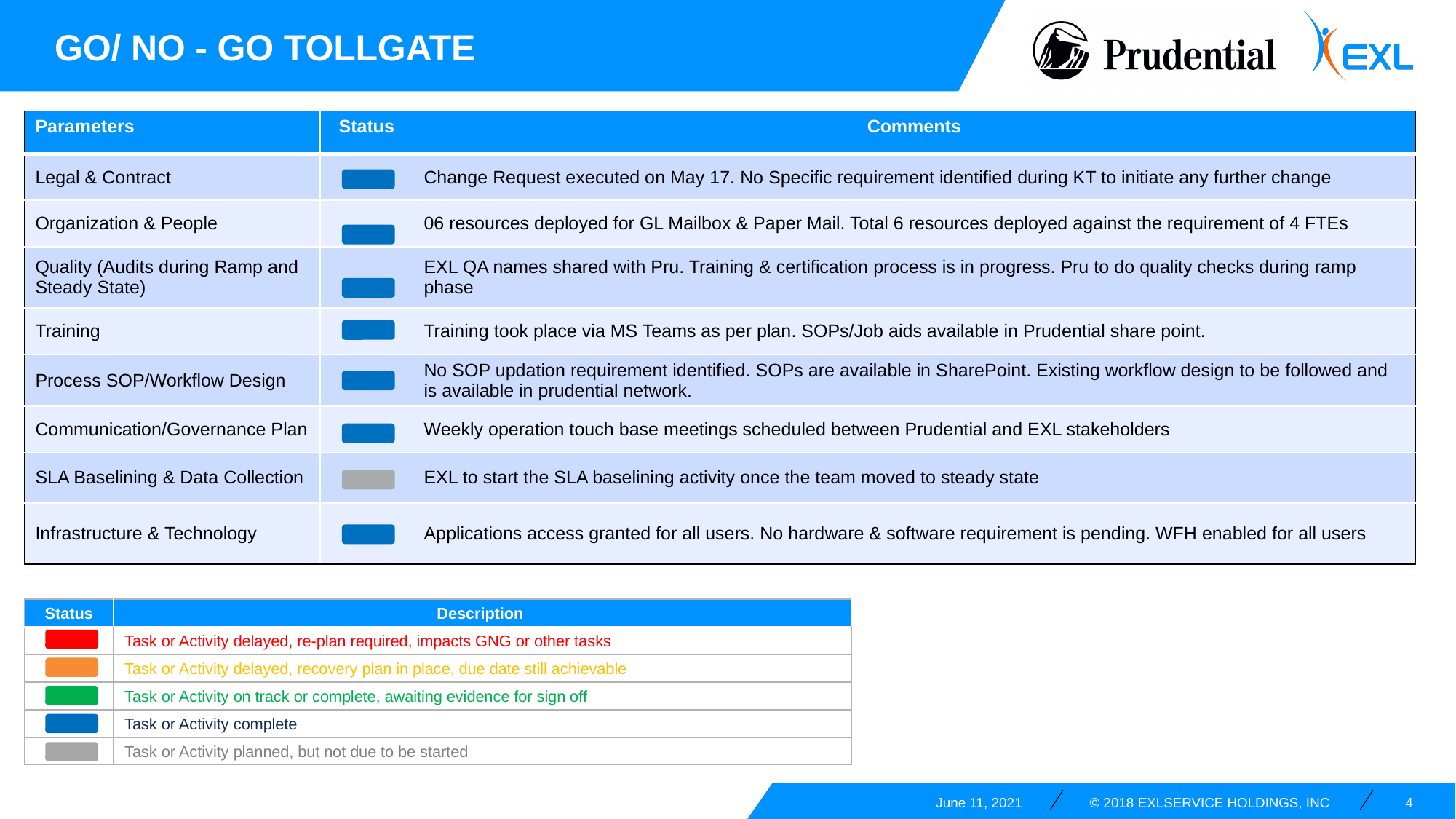

Go/ No - go Tollgate
| Parameters | Status | Comments |
| --- | --- | --- |
| Legal & Contract |  | Change Request executed on May 17. No Specific requirement identified during KT to initiate any further change |
| Organization & People |  | 06 resources deployed for GL Mailbox & Paper Mail. Total 6 resources deployed against the requirement of 4 FTEs |
| Quality (Audits during Ramp and Steady State) |  | EXL QA names shared with Pru. Training & certification process is in progress. Pru to do quality checks during ramp phase |
| Training |  | Training took place via MS Teams as per plan. SOPs/Job aids available in Prudential share point. |
| Process SOP/Workflow Design |  | No SOP updation requirement identified. SOPs are available in SharePoint. Existing workflow design to be followed and is available in prudential network. |
| Communication/Governance Plan |  | Weekly operation touch base meetings scheduled between Prudential and EXL stakeholders |
| SLA Baselining & Data Collection |  | EXL to start the SLA baselining activity once the team moved to steady state |
| Infrastructure & Technology |  | Applications access granted for all users. No hardware & software requirement is pending. WFH enabled for all users |

| Status | Description |
| --- | --- |
|  | Task or Activity delayed, re-plan required, impacts GNG or other tasks |
|  | Task or Activity delayed, recovery plan in place, due date still achievable |
|  | Task or Activity on track or complete, awaiting evidence for sign off |
|  | Task or Activity complete |
|  | Task or Activity planned, but not due to be started |